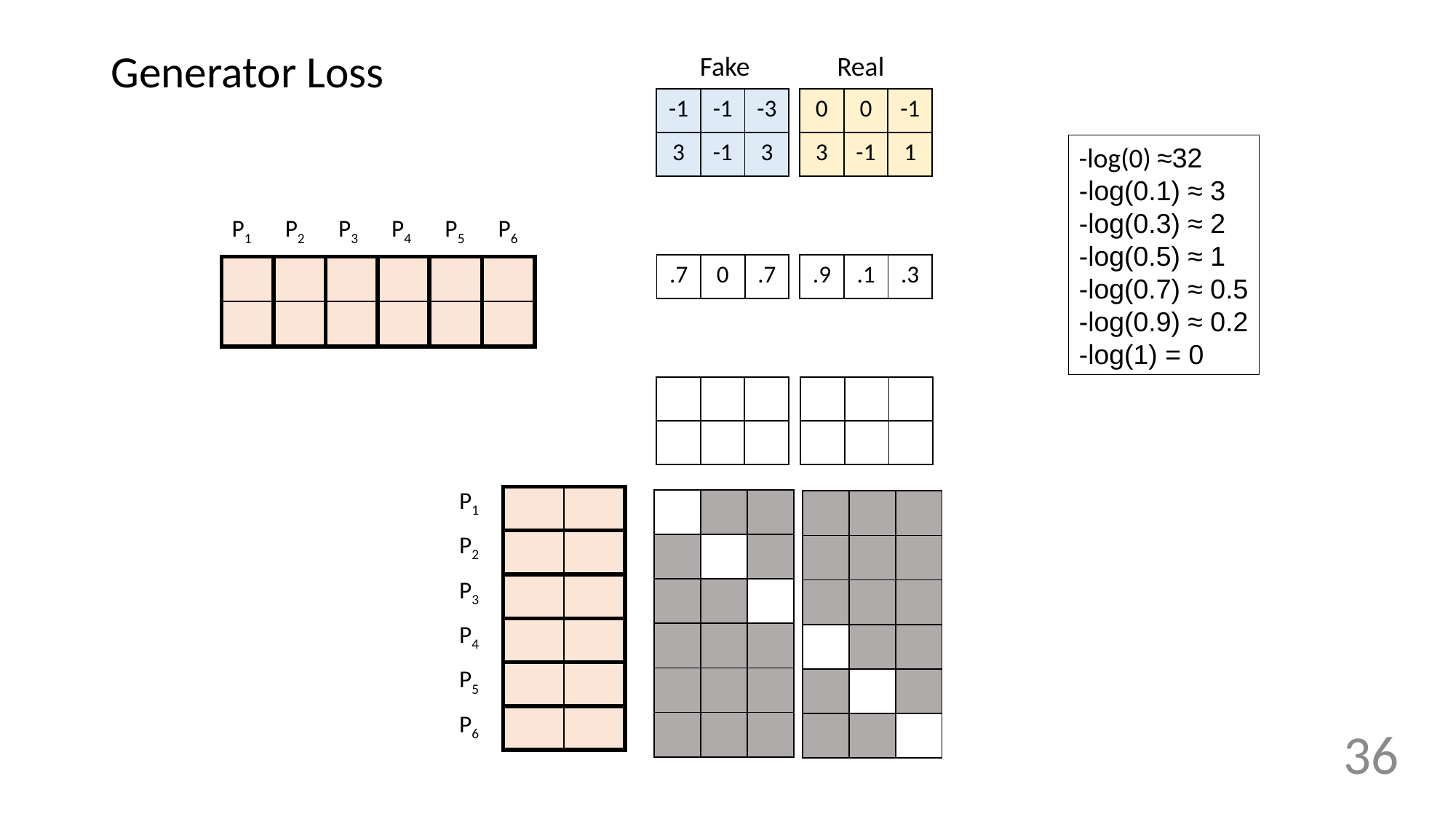

# Generator Loss
Real
Fake
| -1 | -1 | -3 |
| --- | --- | --- |
| 3 | -1 | 3 |
| 0 | 0 | -1 |
| --- | --- | --- |
| 3 | -1 | 1 |
-log(0) ≈32
-log(0.1) ≈ 3
-log(0.3) ≈ 2
-log(0.5) ≈ 1
-log(0.7) ≈ 0.5
-log(0.9) ≈ 0.2
-log(1) = 0
| P1 | P2 | P3 | P4 | P5 | P6 |
| --- | --- | --- | --- | --- | --- |
| .7 | 0 | .7 |
| --- | --- | --- |
| .9 | .1 | .3 |
| --- | --- | --- |
|  |  |  |  |  |  |
| --- | --- | --- | --- | --- | --- |
|  |  |  |  |  |  |
|  |  |  |
| --- | --- | --- |
|  |  |  |
|  |  |  |
| --- | --- | --- |
|  |  |  |
| P1 |
| --- |
| P2 |
| P3 |
| P4 |
| P5 |
| P6 |
|  |  |
| --- | --- |
|  |  |
|  |  |
|  |  |
|  |  |
|  |  |
|  |  |  |
| --- | --- | --- |
|  |  |  |
|  |  |  |
|  |  |  |
|  |  |  |
|  |  |  |
|  |  |  |
| --- | --- | --- |
|  |  |  |
|  |  |  |
|  |  |  |
|  |  |  |
|  |  |  |
36